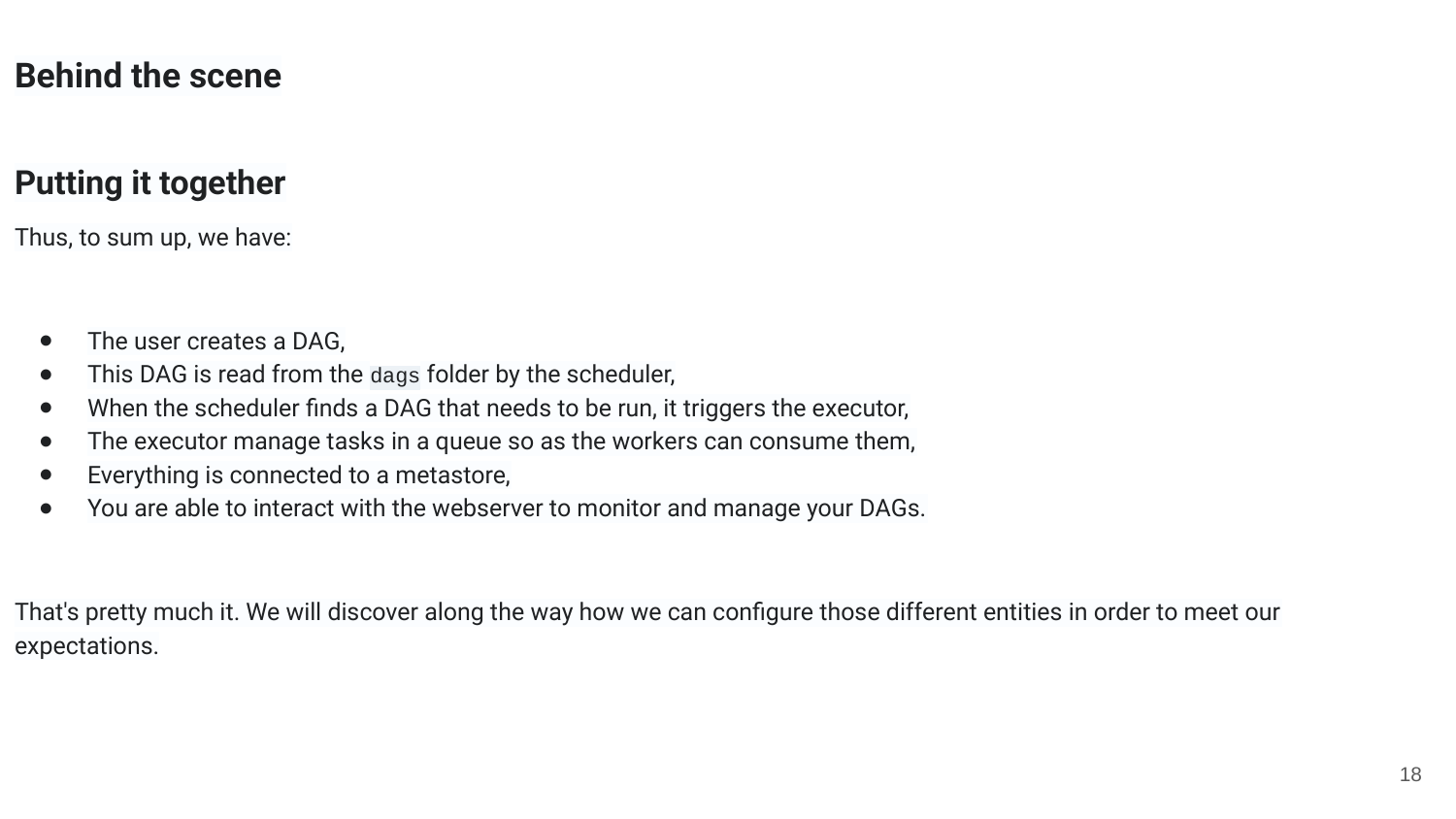

Behind the scene
Putting it together
Thus, to sum up, we have:
The user creates a DAG,
This DAG is read from the dags folder by the scheduler,
When the scheduler finds a DAG that needs to be run, it triggers the executor,
The executor manage tasks in a queue so as the workers can consume them,
Everything is connected to a metastore,
You are able to interact with the webserver to monitor and manage your DAGs.
That's pretty much it. We will discover along the way how we can configure those different entities in order to meet our expectations.

18